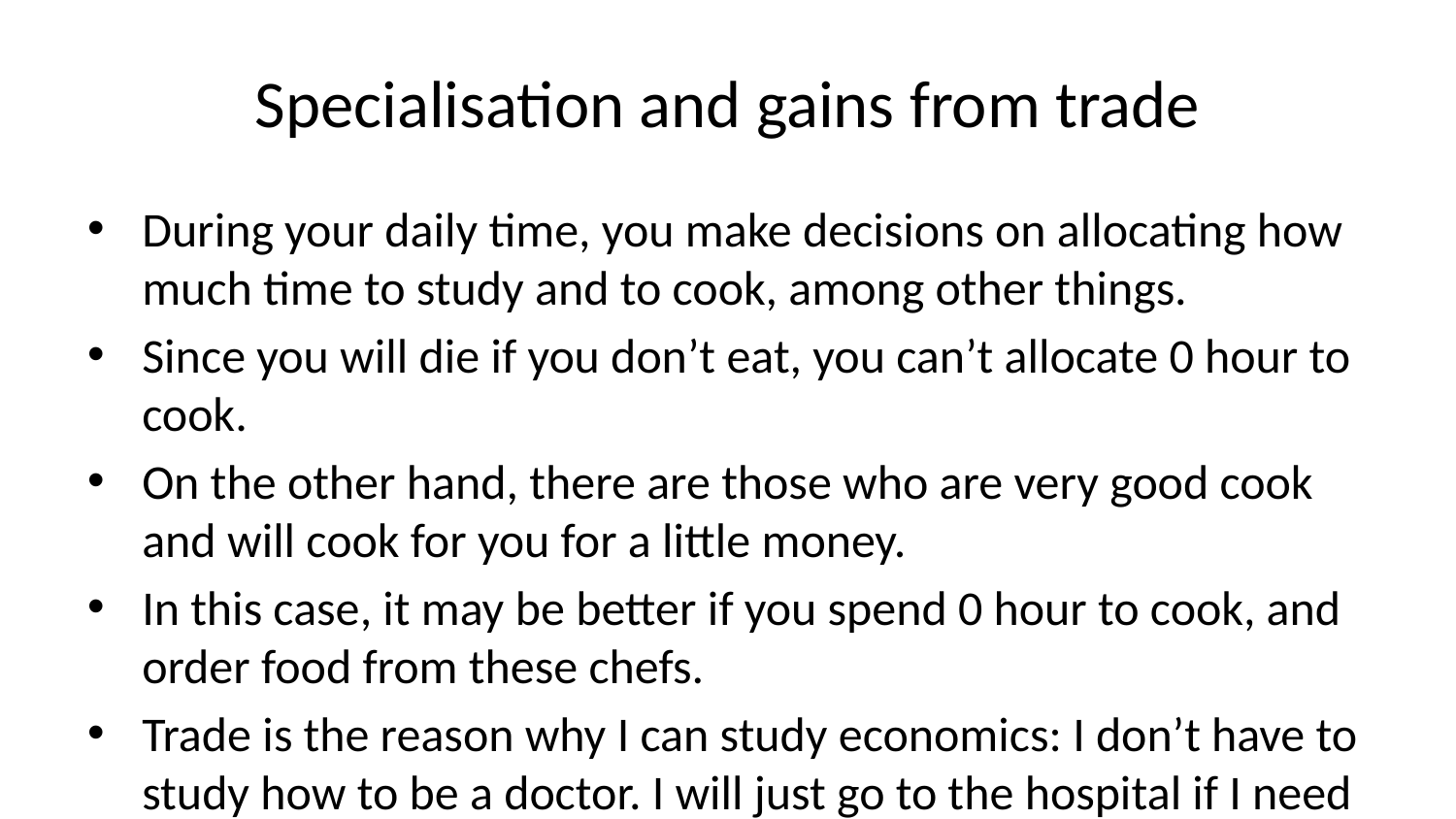

# Specialisation and gains from trade
During your daily time, you make decisions on allocating how much time to study and to cook, among other things.
Since you will die if you don’t eat, you can’t allocate 0 hour to cook.
On the other hand, there are those who are very good cook and will cook for you for a little money.
In this case, it may be better if you spend 0 hour to cook, and order food from these chefs.
Trade is the reason why I can study economics: I don’t have to study how to be a doctor. I will just go to the hospital if I need a medical service.